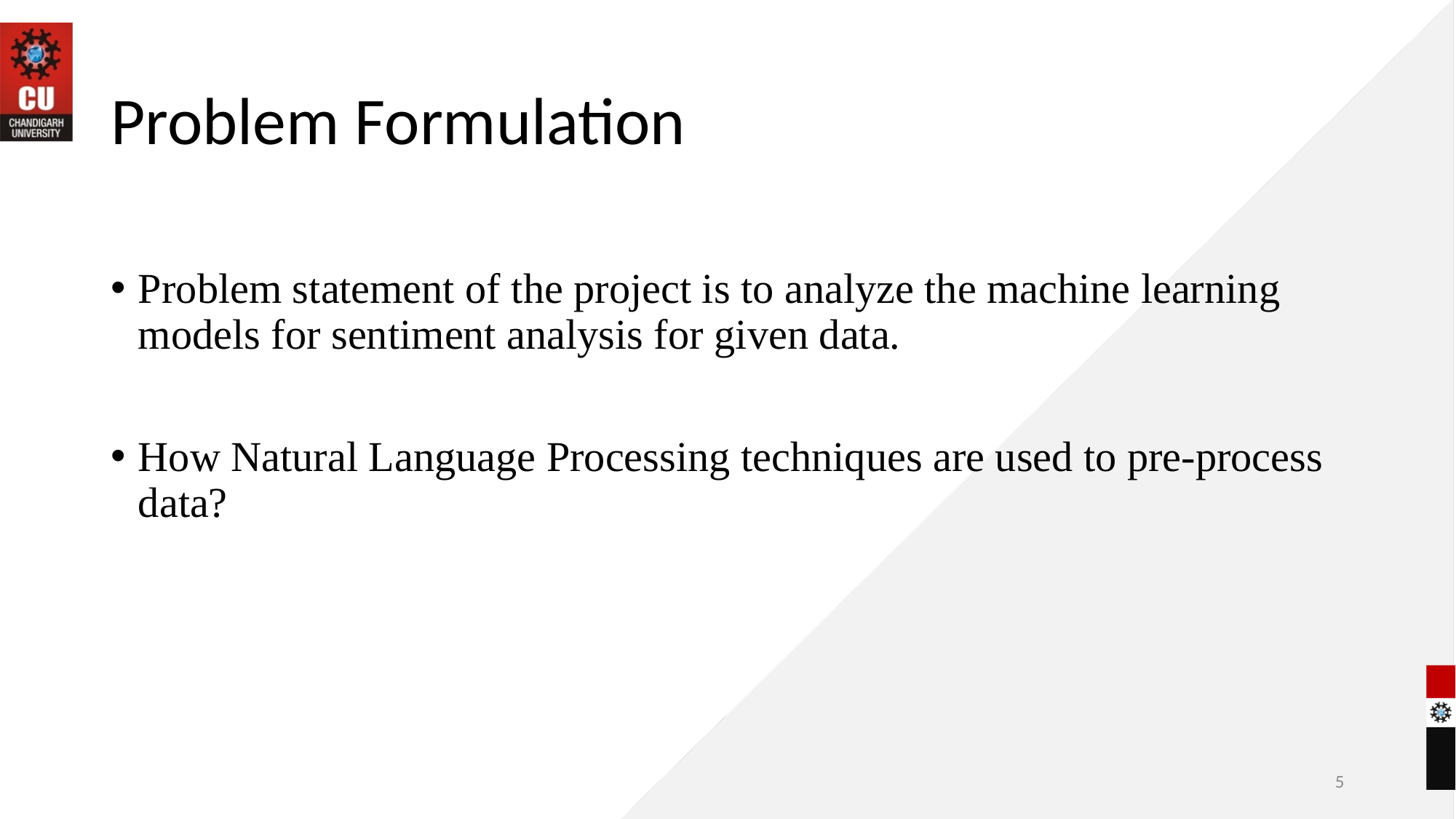

# Problem Formulation
Problem statement of the project is to analyze the machine learning models for sentiment analysis for given data.

How Natural Language Processing techniques are used to pre-process data?
5